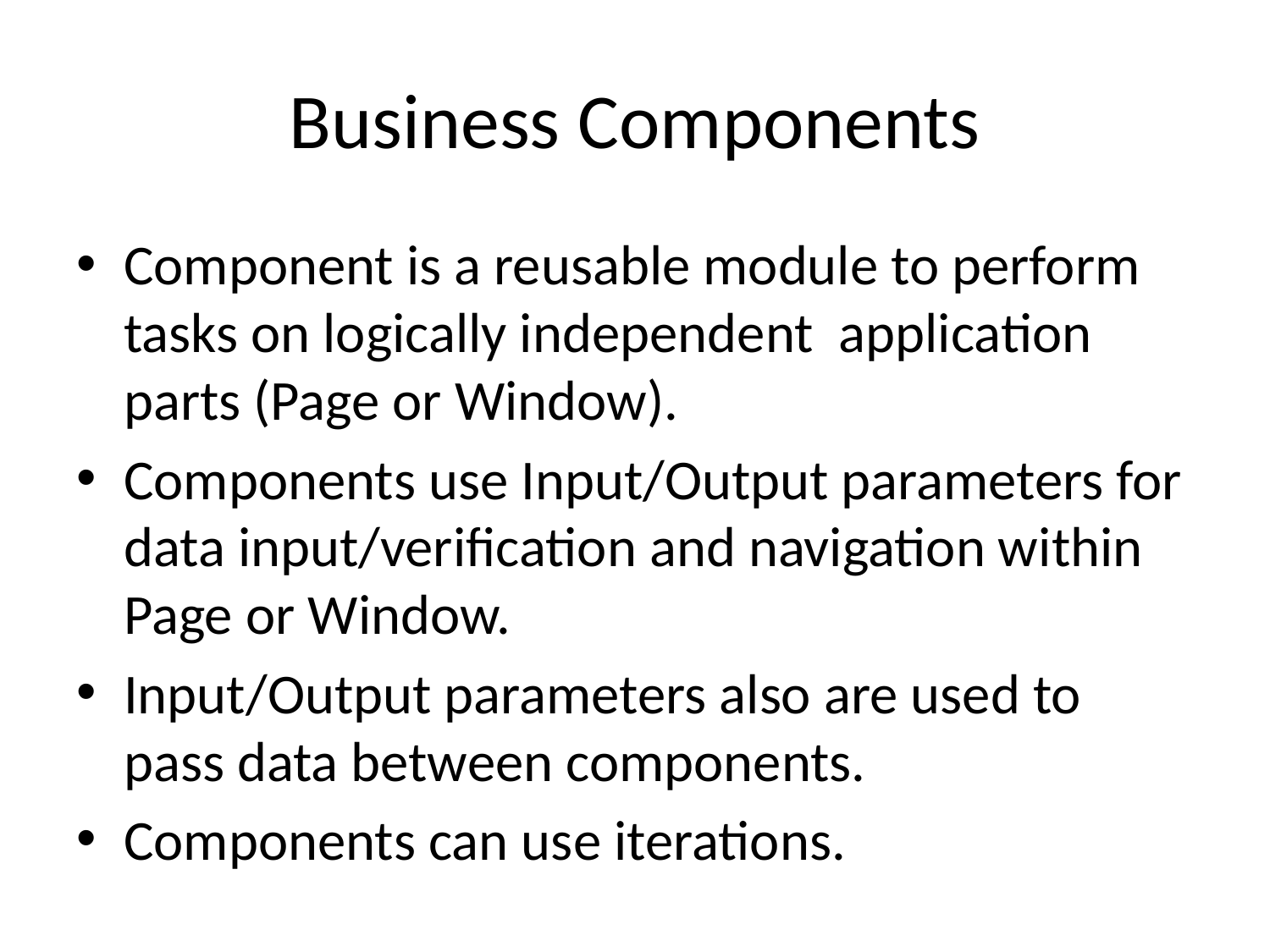

Business Components
Component is a reusable module to perform tasks on logically independent  application parts (Page or Window).
Components use Input/Output parameters for data input/verification and navigation within Page or Window.
Input/Output parameters also are used to pass data between components.
Components can use iterations.